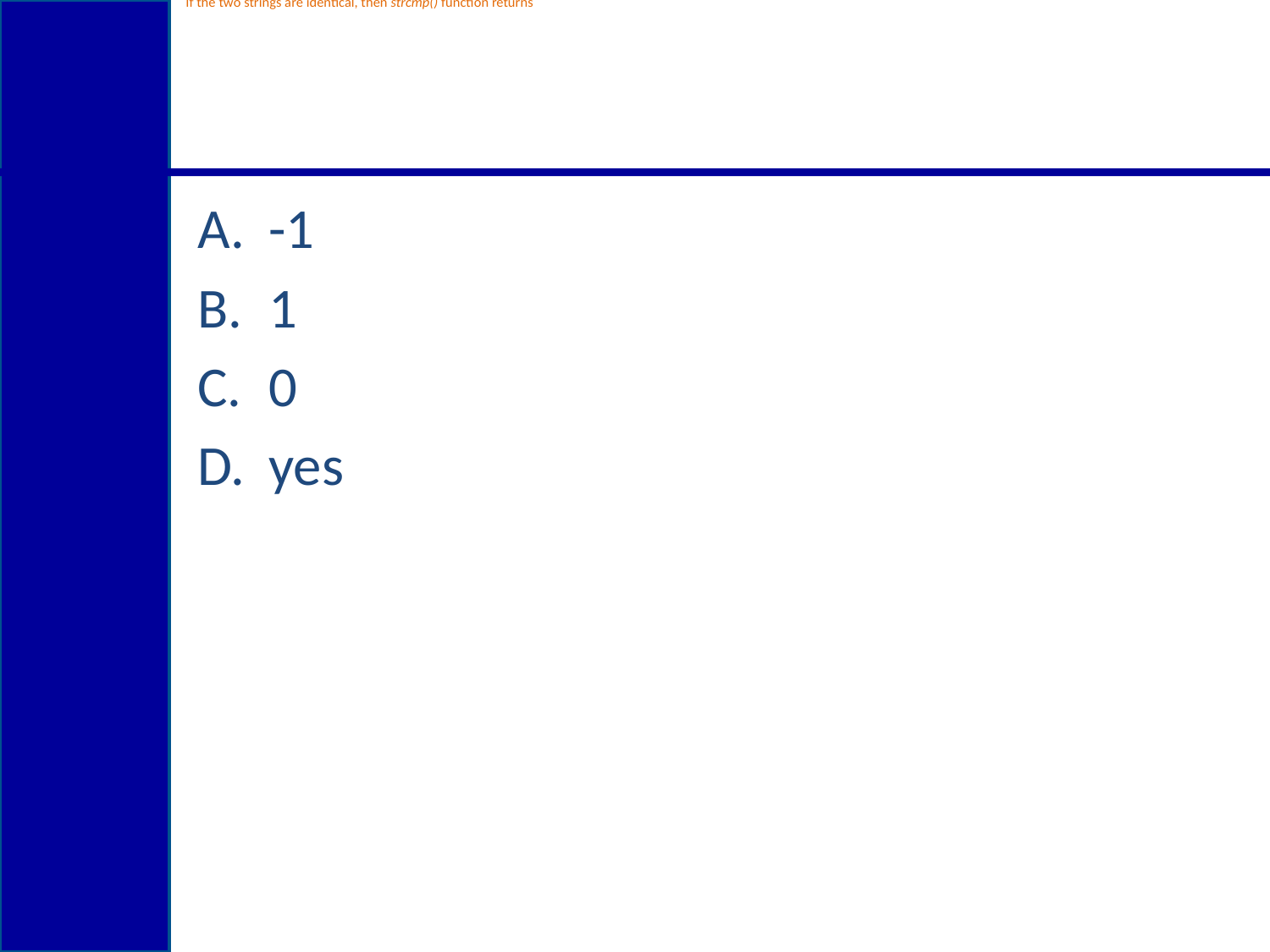

# If the two strings are identical, then strcmp() function returns
-1
1
0
yes